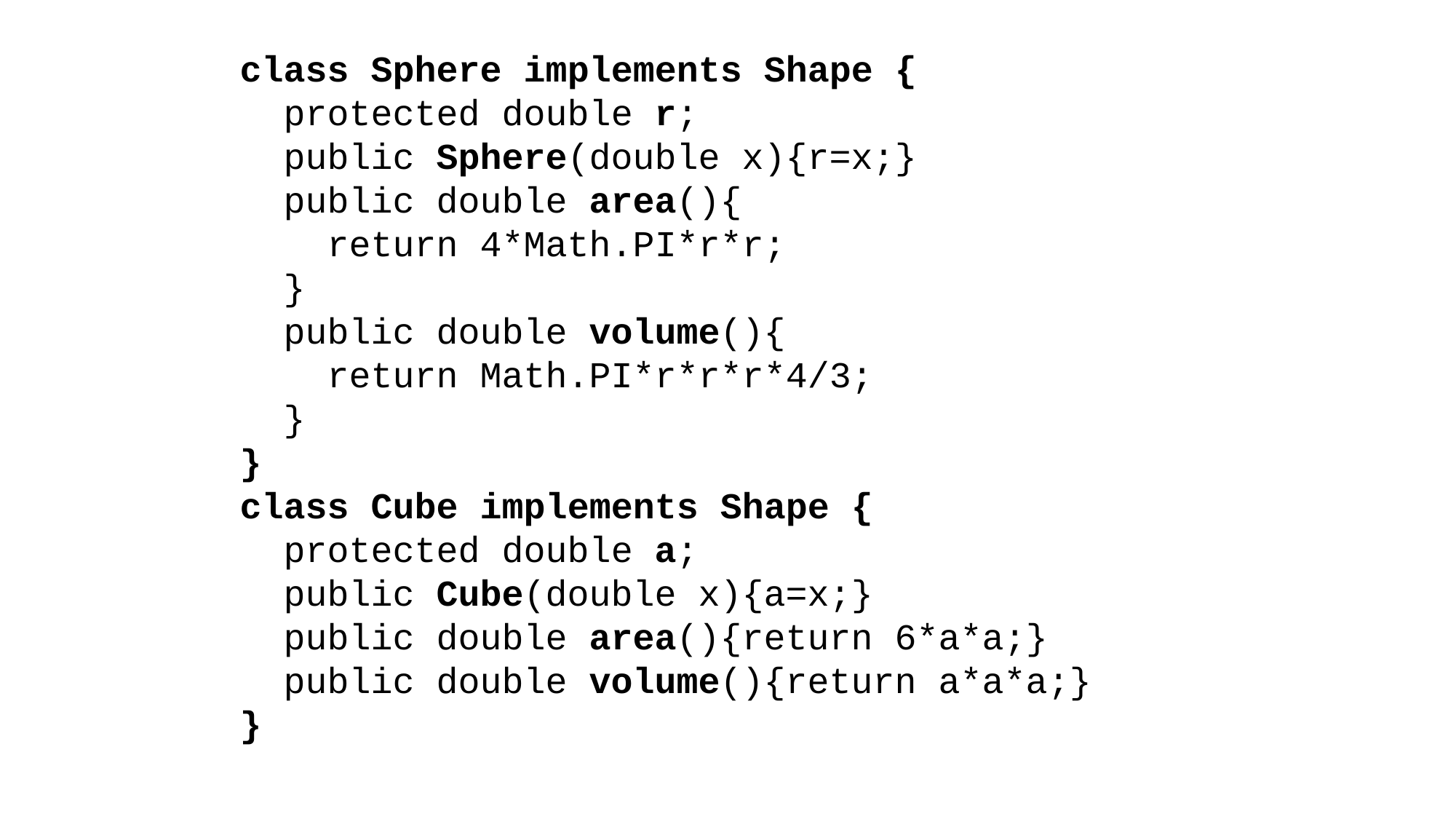

class Sphere implements Shape {
  protected double r;
  public Sphere(double x){r=x;}
  public double area(){
    return 4*Math.PI*r*r;
  }
  public double volume(){
    return Math.PI*r*r*r*4/3;
  }
}
class Cube implements Shape {
  protected double a;
  public Cube(double x){a=x;}
  public double area(){return 6*a*a;}
  public double volume(){return a*a*a;}
}